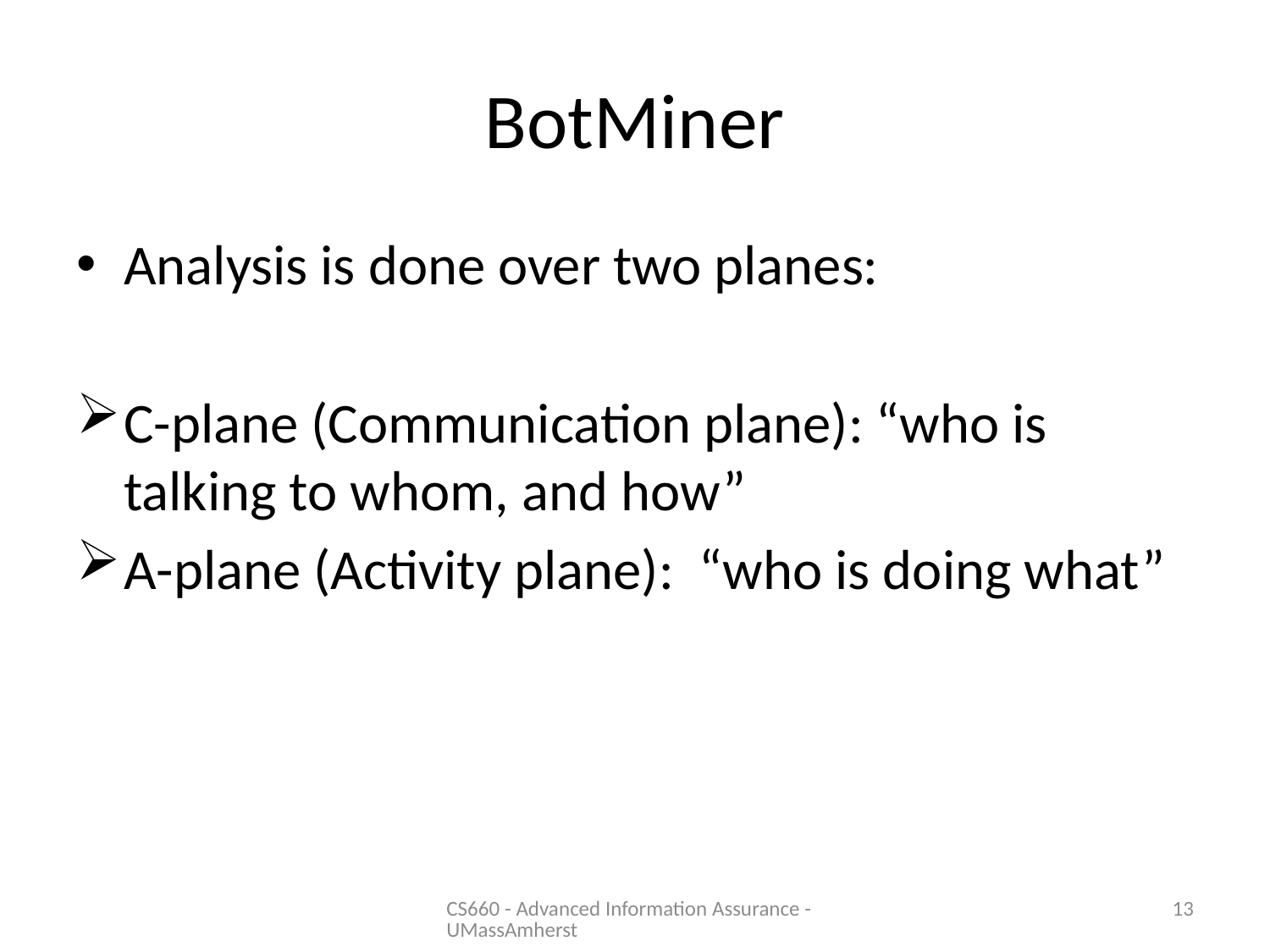

# BotMiner
Analysis is done over two planes:

C-plane (Communication plane): “who is talking to whom, and how”
A-plane (Activity plane):  “who is doing what”

CS660 - Advanced Information Assurance - UMassAmherst
13